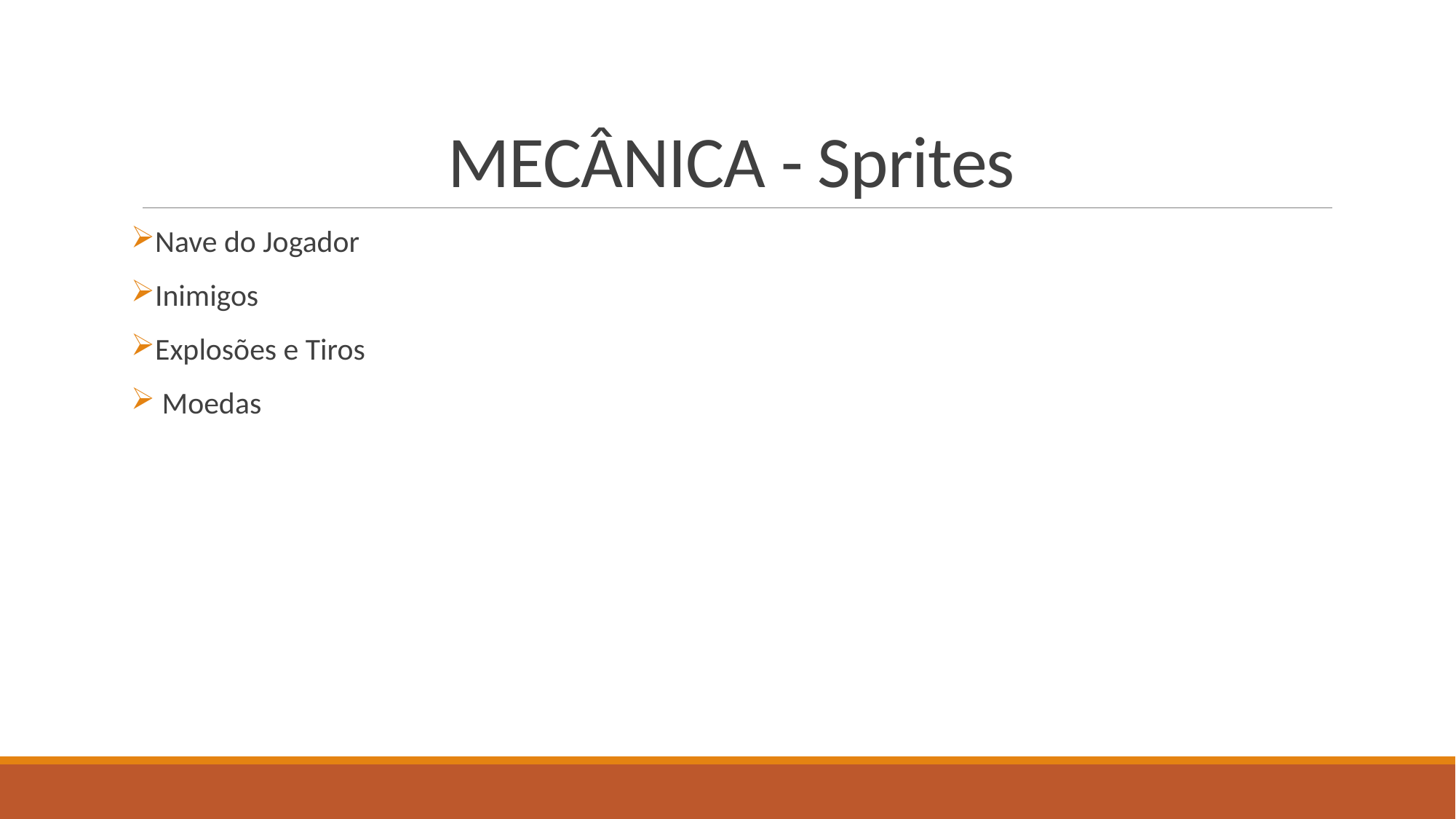

# MECÂNICA - Sprites
Nave do Jogador
Inimigos
Explosões e Tiros
 Moedas